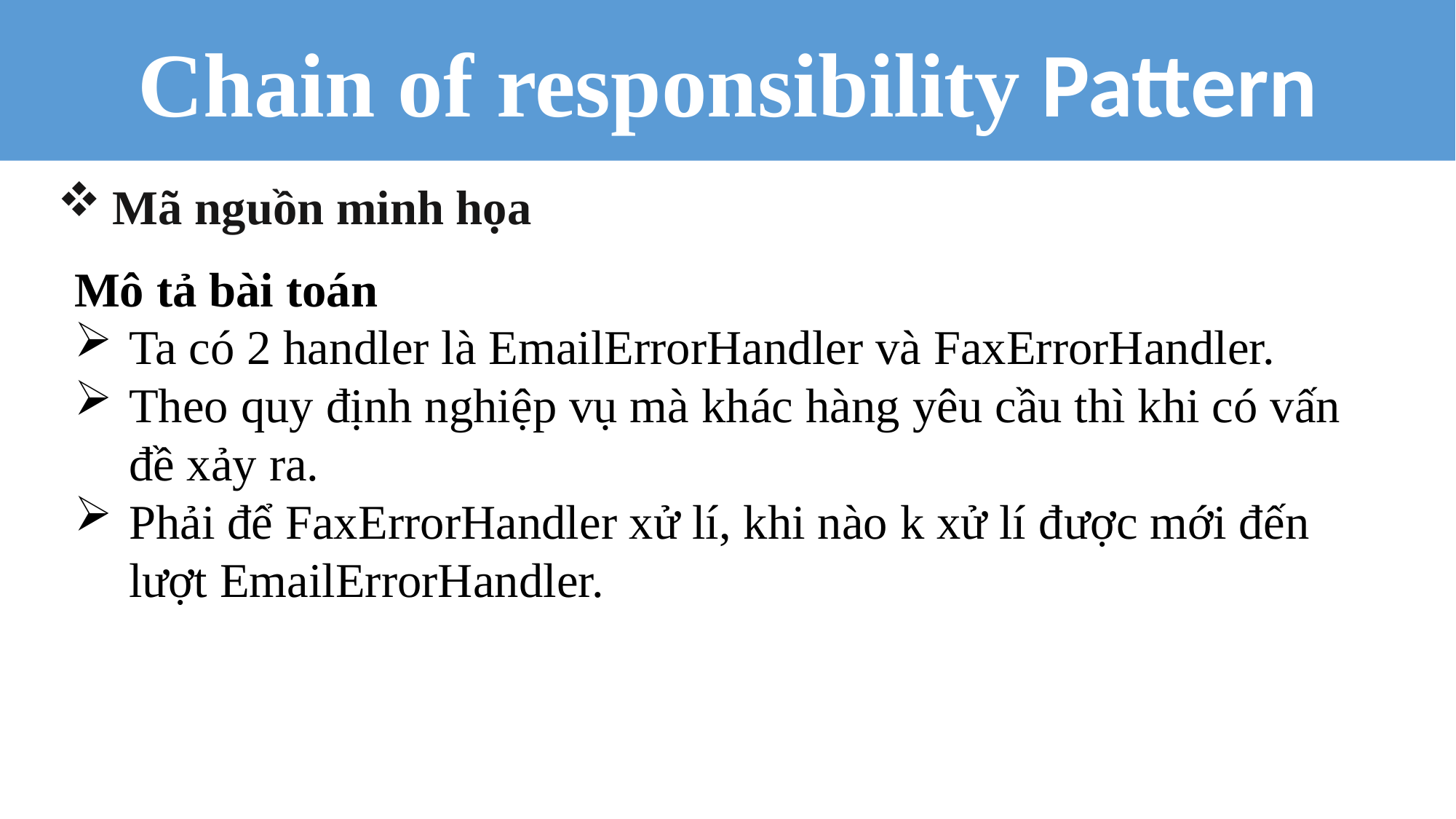

Chain of responsibility Pattern
Mã nguồn minh họa
Mô tả bài toán
Ta có 2 handler là EmailErrorHandler và FaxErrorHandler.
Theo quy định nghiệp vụ mà khác hàng yêu cầu thì khi có vấn đề xảy ra.
Phải để FaxErrorHandler xử lí, khi nào k xử lí được mới đến lượt EmailErrorHandler.